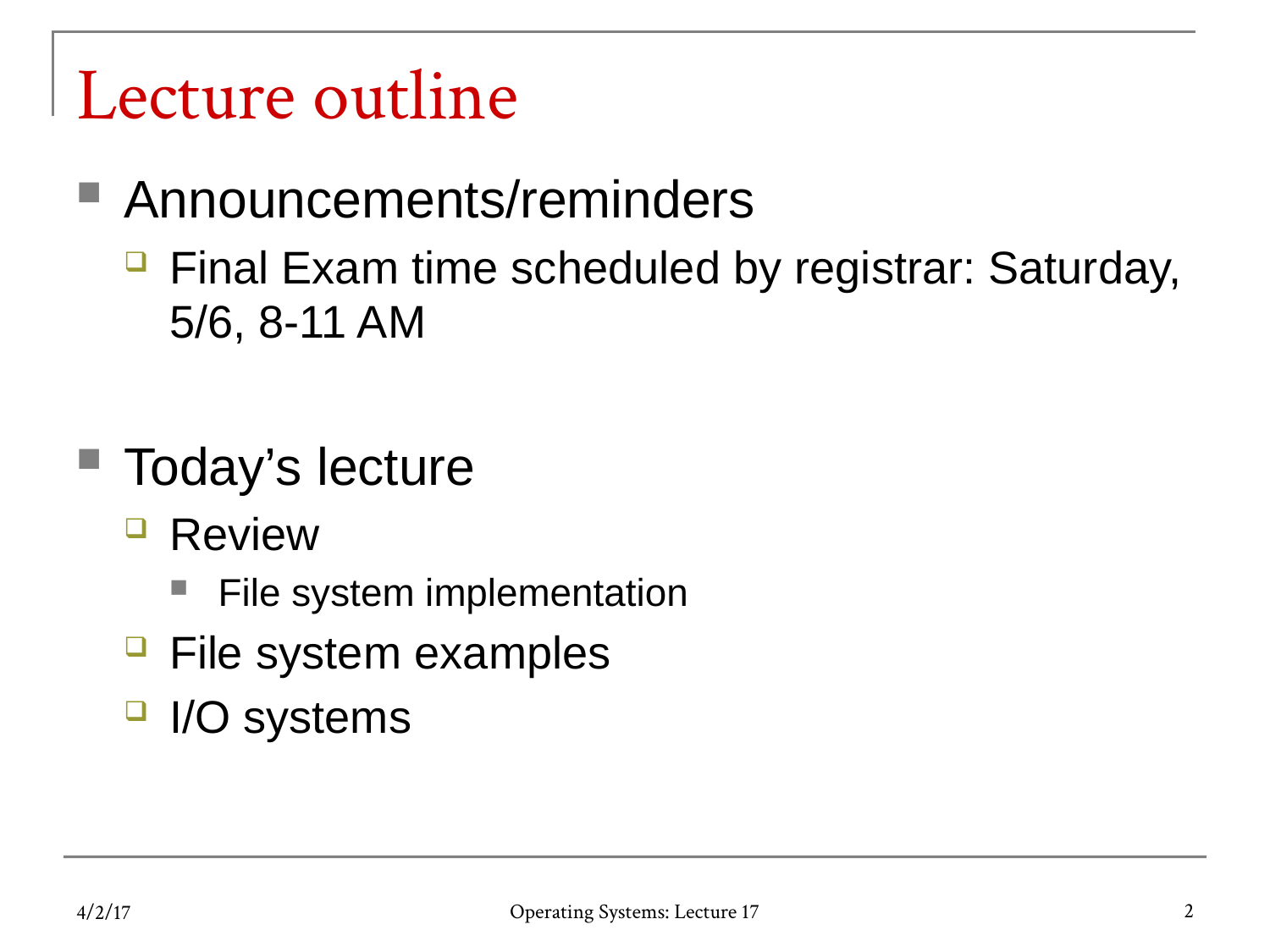

# Lecture outline
Announcements/reminders
Final Exam time scheduled by registrar: Saturday, 5/6, 8-11 AM

Today’s lecture
Review
File system implementation
File system examples
I/O systems

4/2/17
2
Operating Systems: Lecture 17